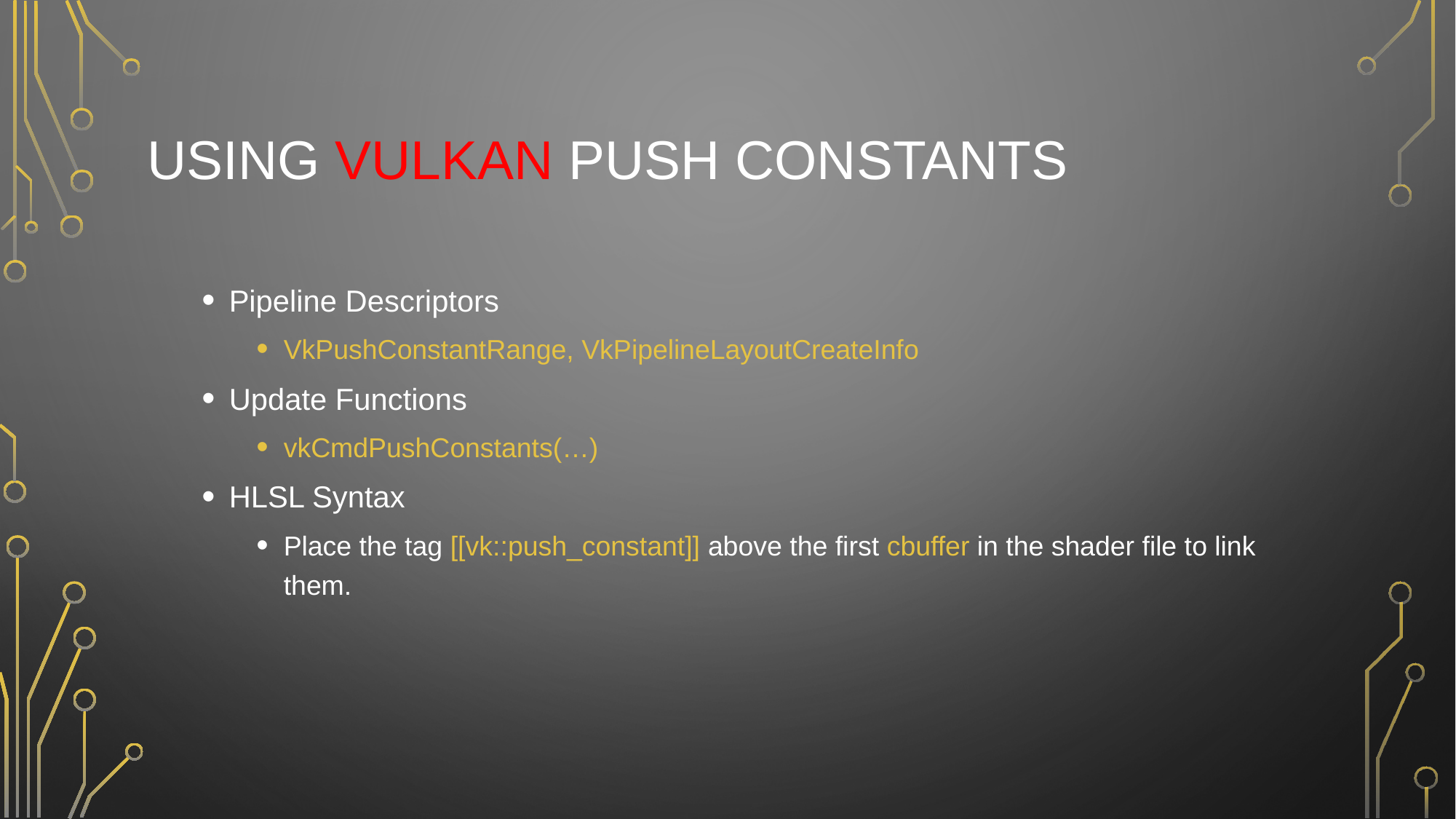

# USING VULKAN Push constants
Pipeline Descriptors
VkPushConstantRange, VkPipelineLayoutCreateInfo
Update Functions
vkCmdPushConstants(…)
HLSL Syntax
Place the tag [[vk::push_constant]] above the first cbuffer in the shader file to link them.